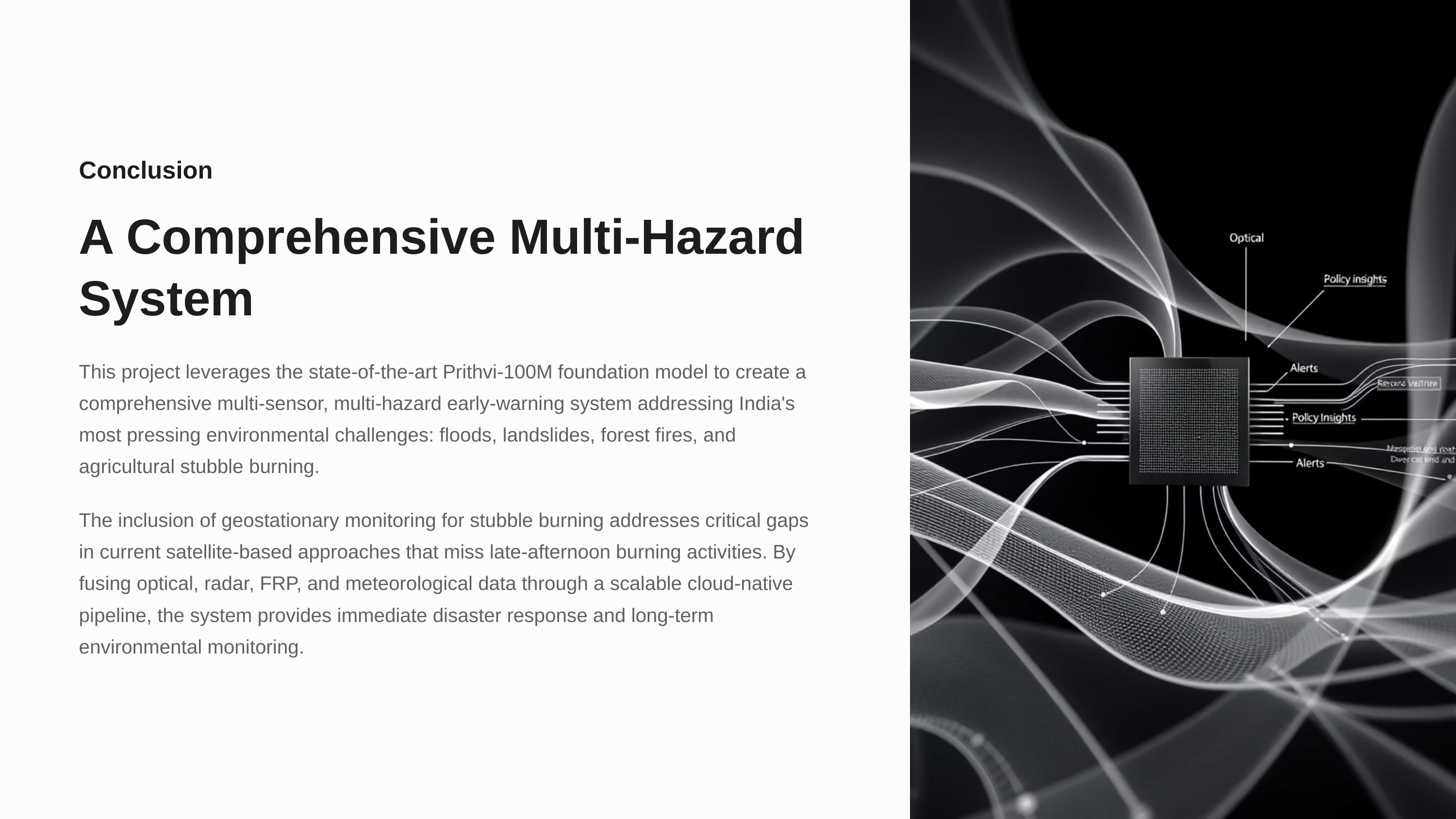

Conclusion
A Comprehensive Multi-Hazard System
This project leverages the state-of-the-art Prithvi-100M foundation model to create a comprehensive multi-sensor, multi-hazard early-warning system addressing India's most pressing environmental challenges: floods, landslides, forest fires, and agricultural stubble burning.
The inclusion of geostationary monitoring for stubble burning addresses critical gaps in current satellite-based approaches that miss late-afternoon burning activities. By fusing optical, radar, FRP, and meteorological data through a scalable cloud-native pipeline, the system provides immediate disaster response and long-term environmental monitoring.